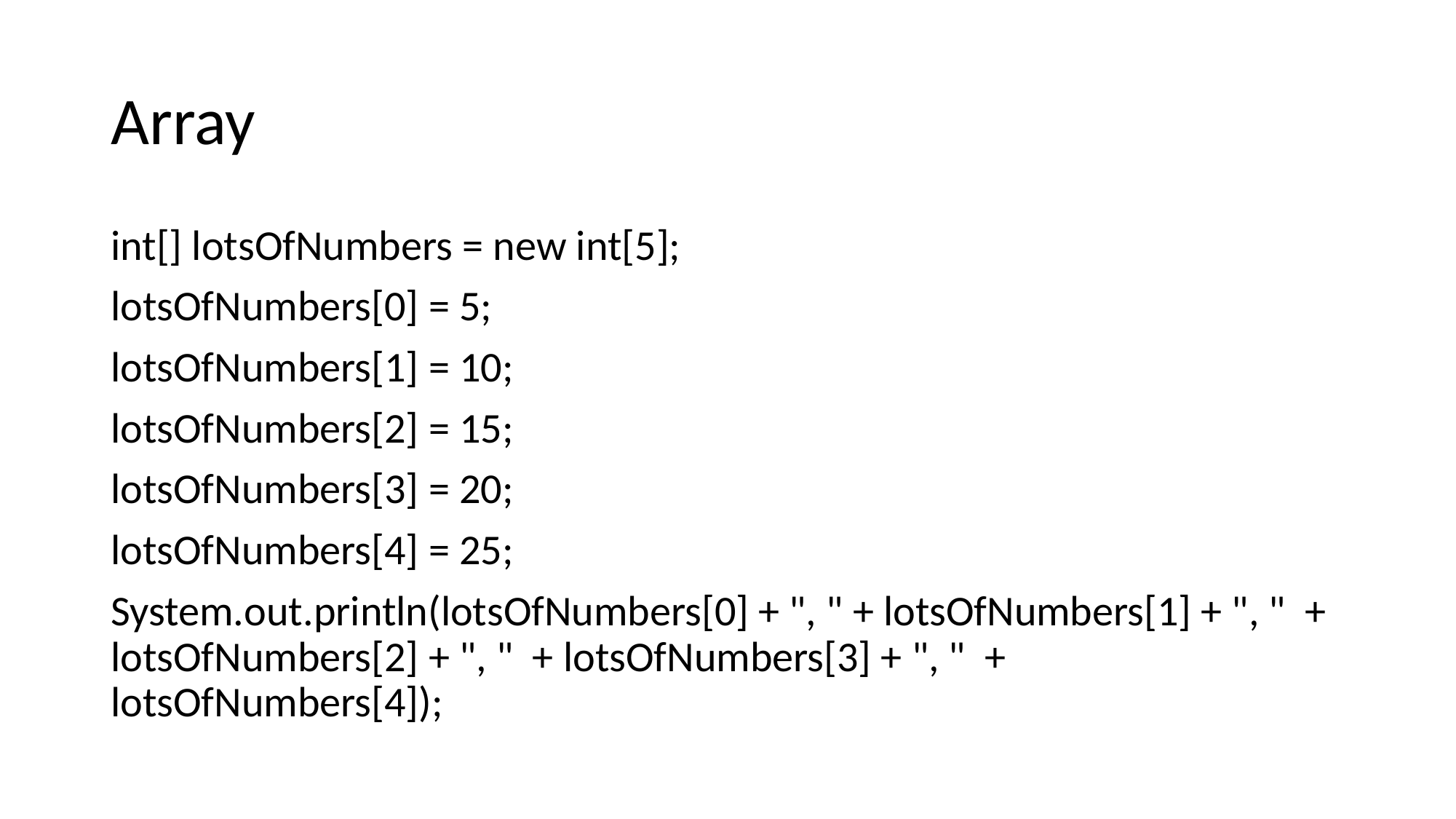

# Array
int[] lotsOfNumbers = new int[5];
lotsOfNumbers[0] = 5;
lotsOfNumbers[1] = 10;
lotsOfNumbers[2] = 15;
lotsOfNumbers[3] = 20;
lotsOfNumbers[4] = 25;
System.out.println(lotsOfNumbers[0] + ", " + lotsOfNumbers[1] + ", "  + lotsOfNumbers[2] + ", "  + lotsOfNumbers[3] + ", "  + lotsOfNumbers[4]);